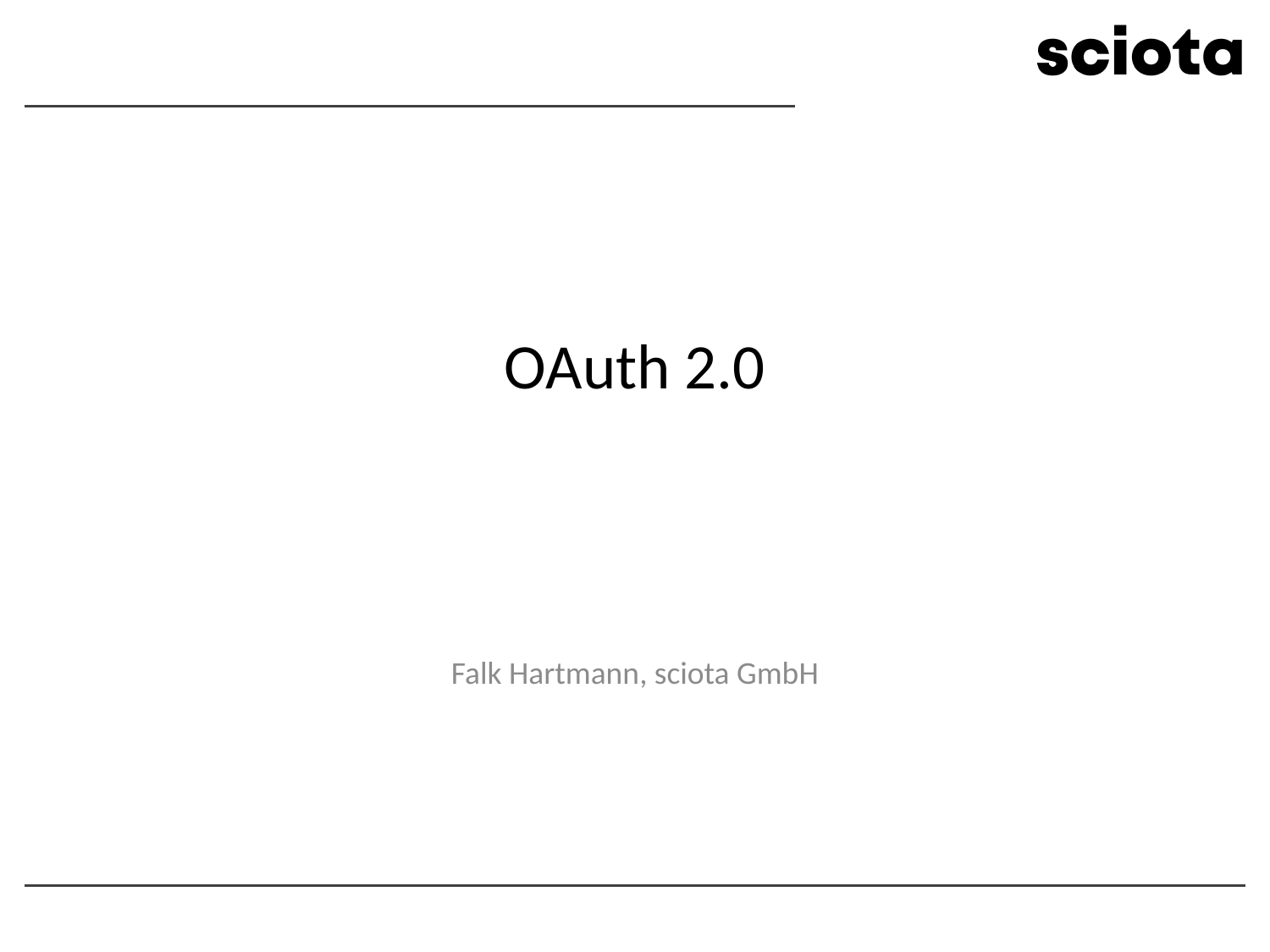

# OAuth 2.0
Falk Hartmann, sciota GmbH